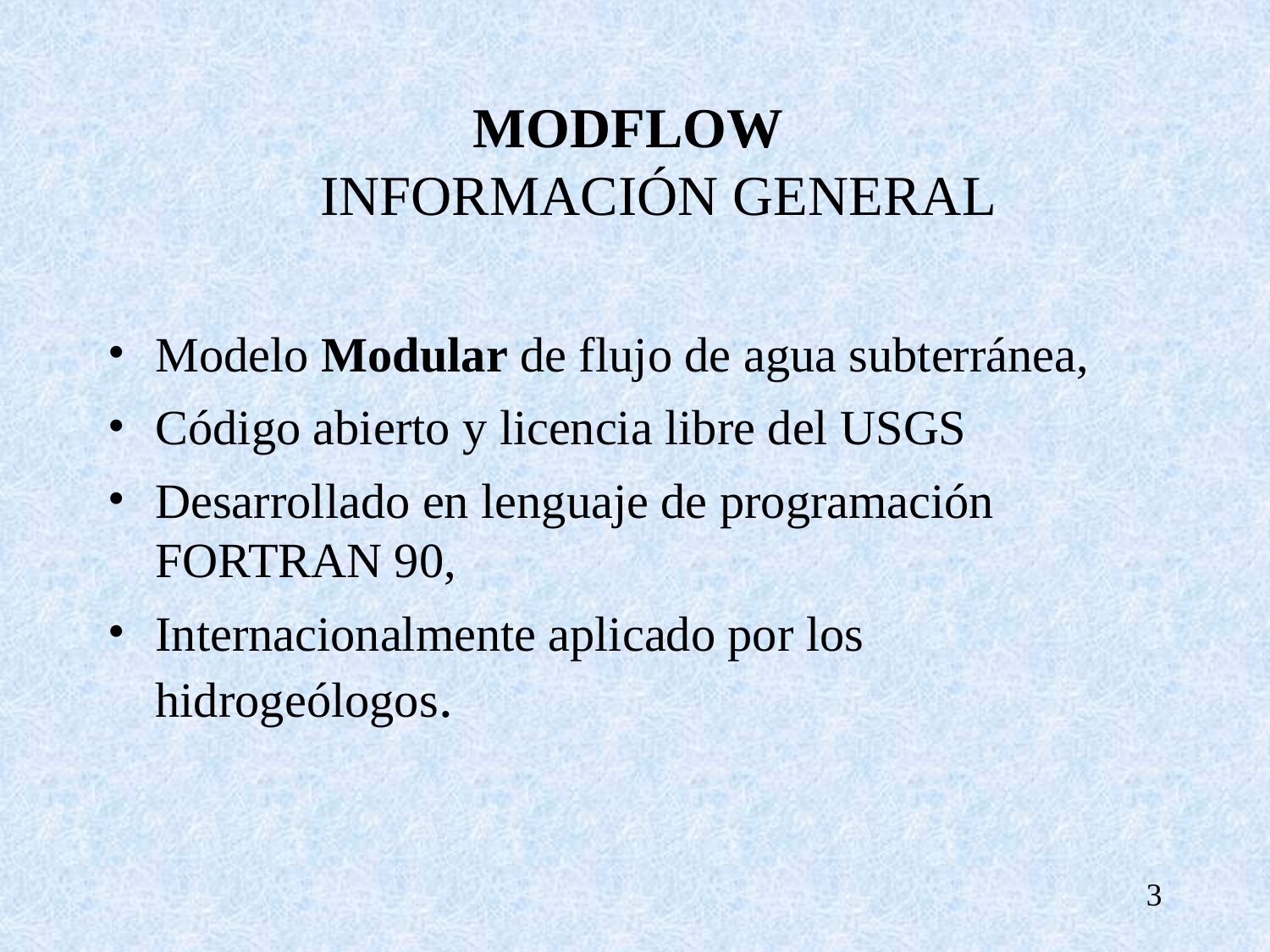

# MODFLOW INFORMACIÓN GENERAL

Modelo Modular de flujo de agua subterránea,
Código abierto y licencia libre del USGS
Desarrollado en lenguaje de programación FORTRAN 90,
Internacionalmente aplicado por los hidrogeólogos.

3